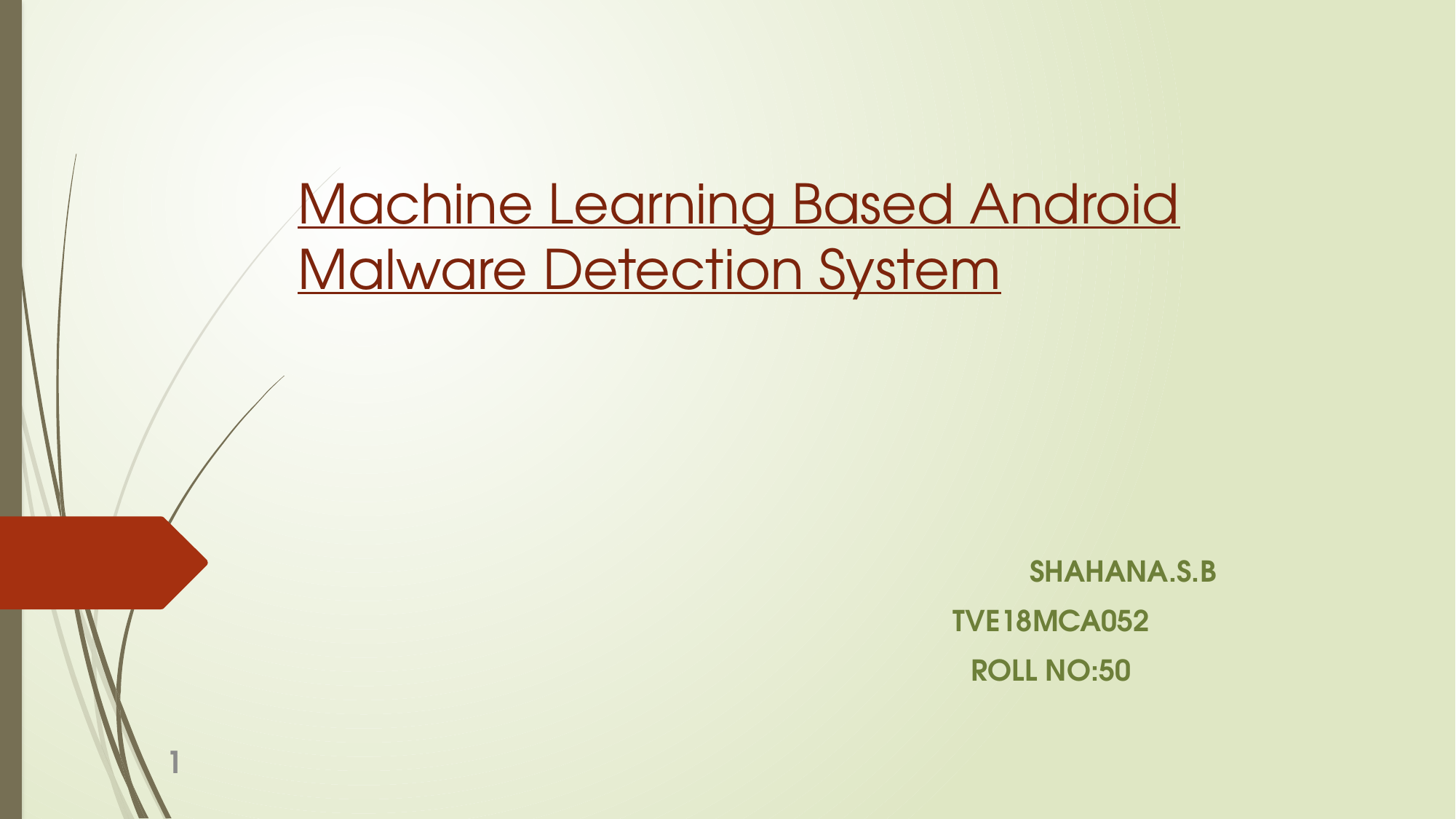

# Machine Learning Based Android Malware Detection System

                                                                            SHAHANA.S.B
TVE18MCA052
ROLL NO:50
1